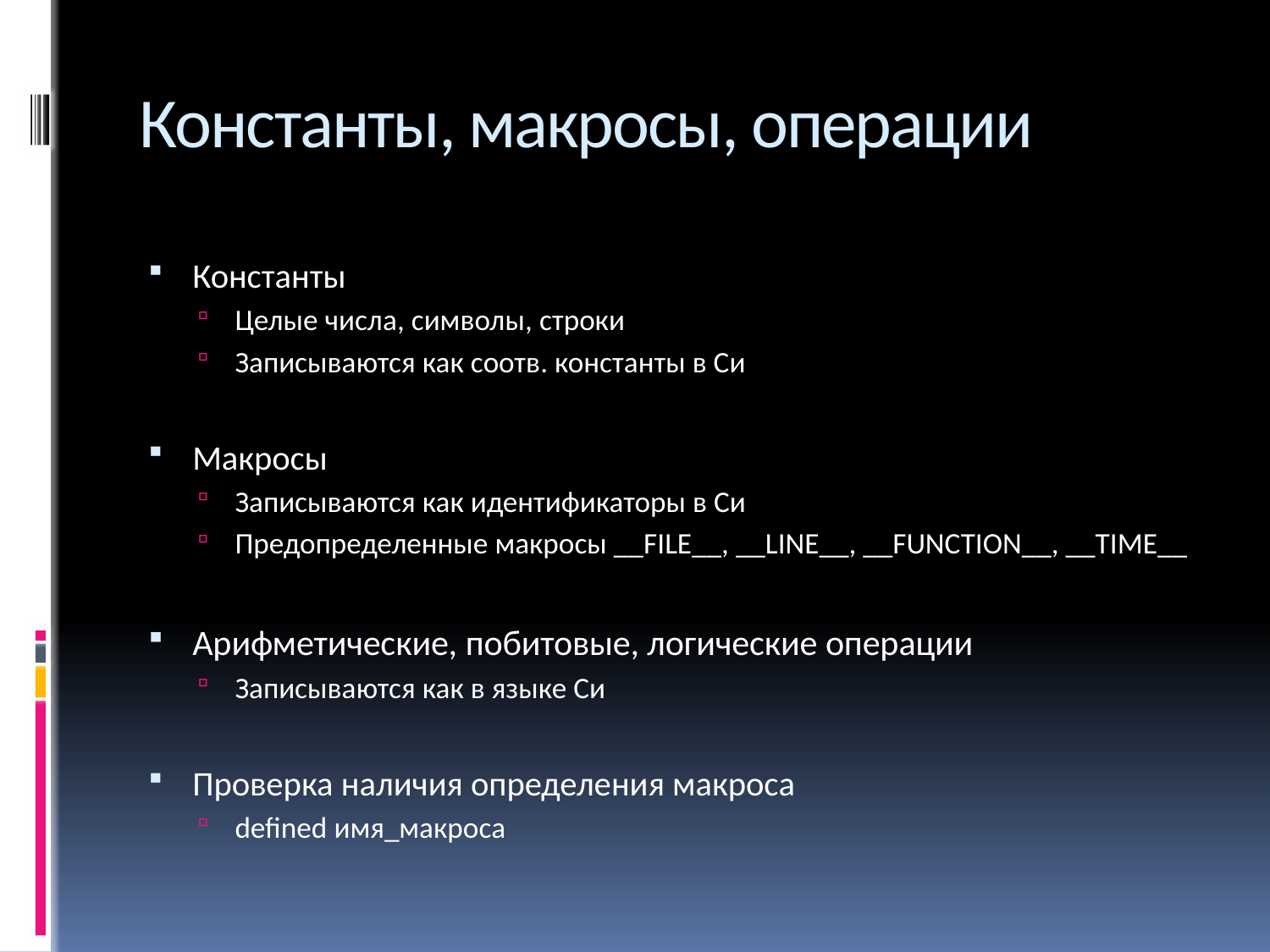

# Константы, макросы, операции
Константы
Целые числа, символы, строки
Записываются как соотв. константы в Си

Макросы
Записываются как идентификаторы в Си
Предопределенные макросы __FILE__, __LINE__, __FUNCTION__, __TIME__

Арифметические, побитовые, логические операции
Записываются как в языке Си

Проверка наличия определения макроса
defined имя_макроса